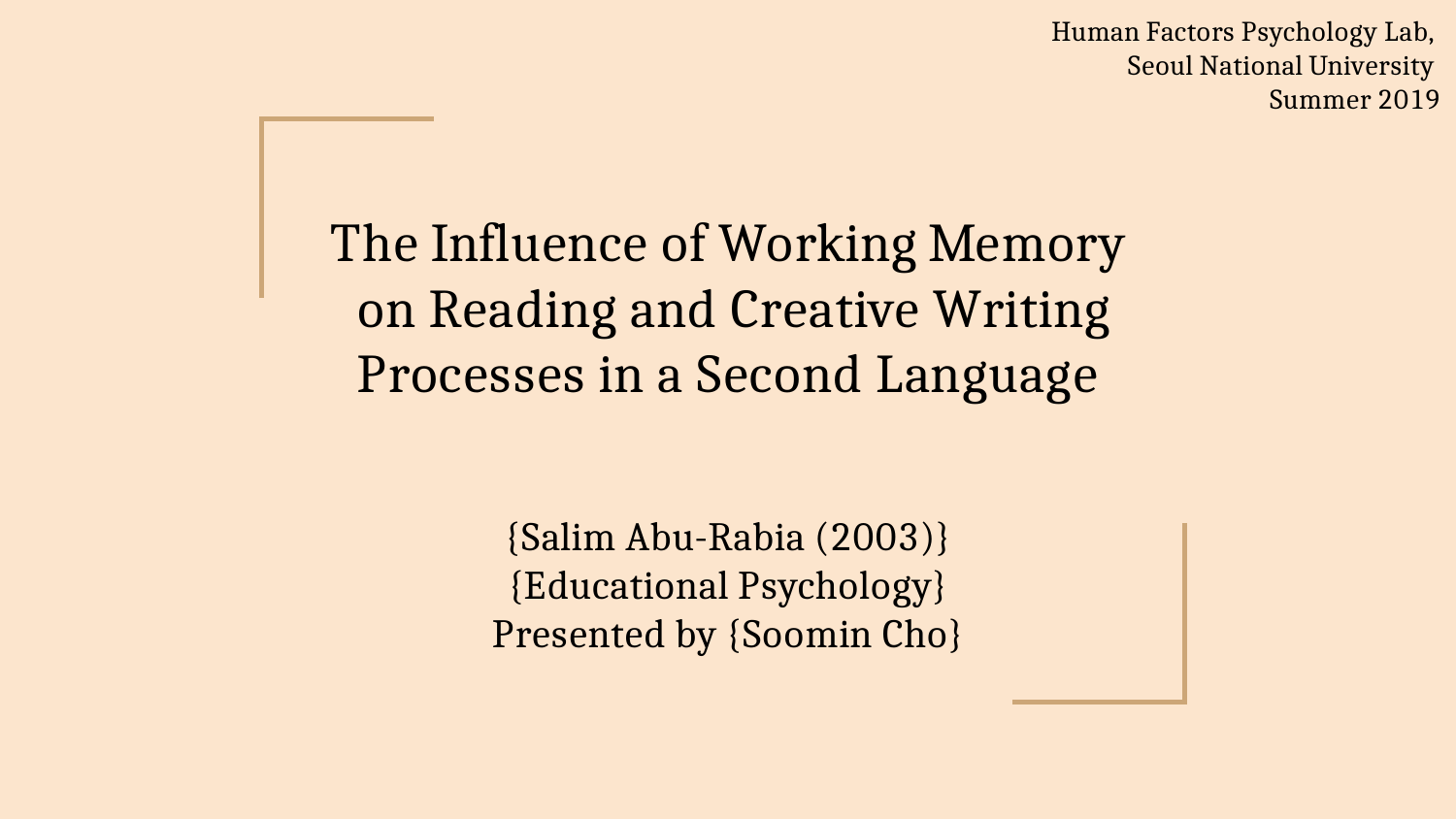

Human Factors Psychology Lab,
Seoul National University
Summer 2019
# The Influence of Working Memory
 on Reading and Creative Writing Processes in a Second Language
{Salim Abu-Rabia (2003)}
{Educational Psychology}
Presented by {Soomin Cho}